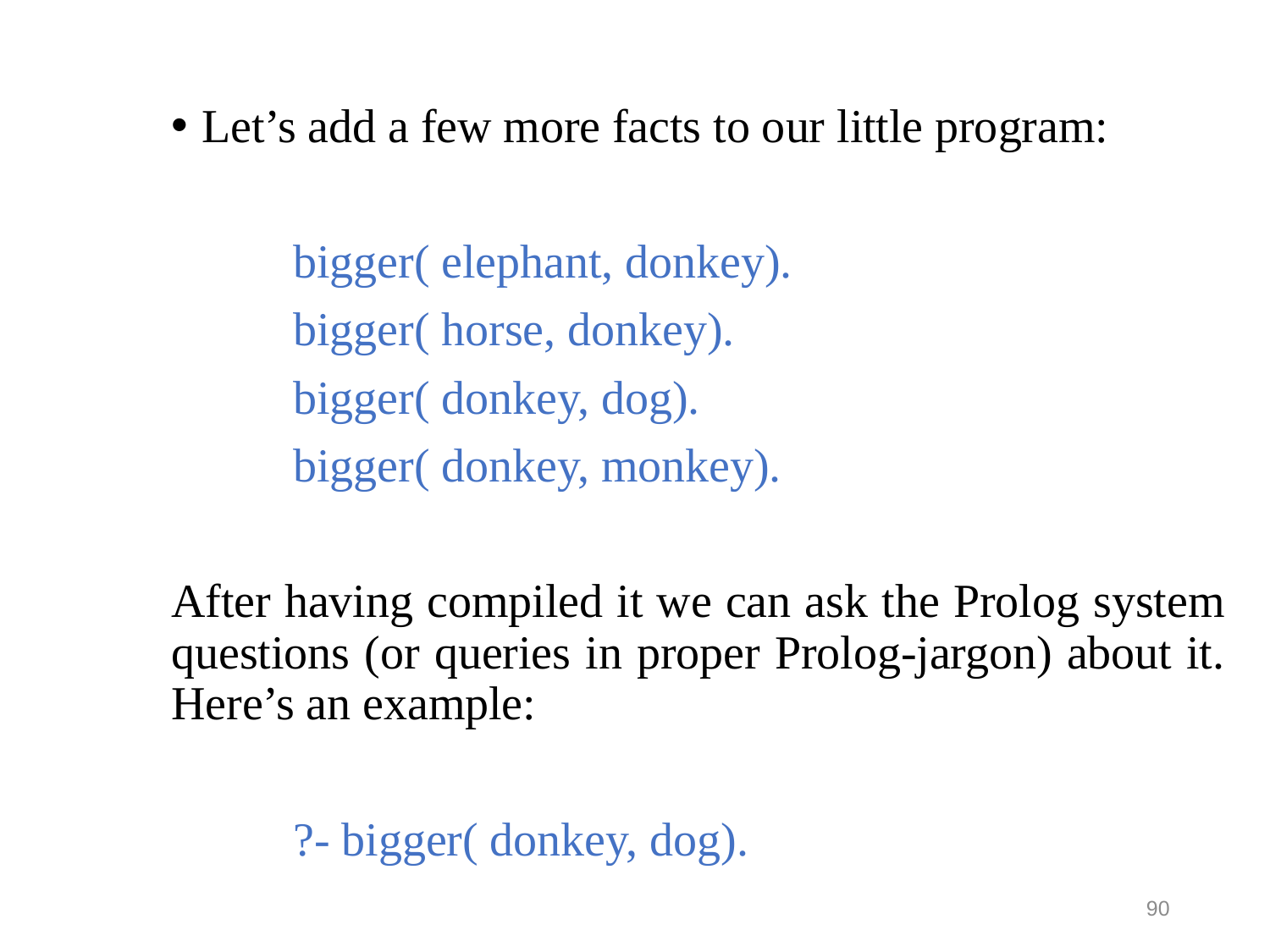

Let’s add a few more facts to our little program:

			bigger( elephant, donkey).
			bigger( horse, donkey).
			bigger( donkey, dog).
			bigger( donkey, monkey).

After having compiled it we can ask the Prolog system questions (or queries in proper Prolog-jargon) about it. Here’s an example:

				?- bigger( donkey, dog).
90